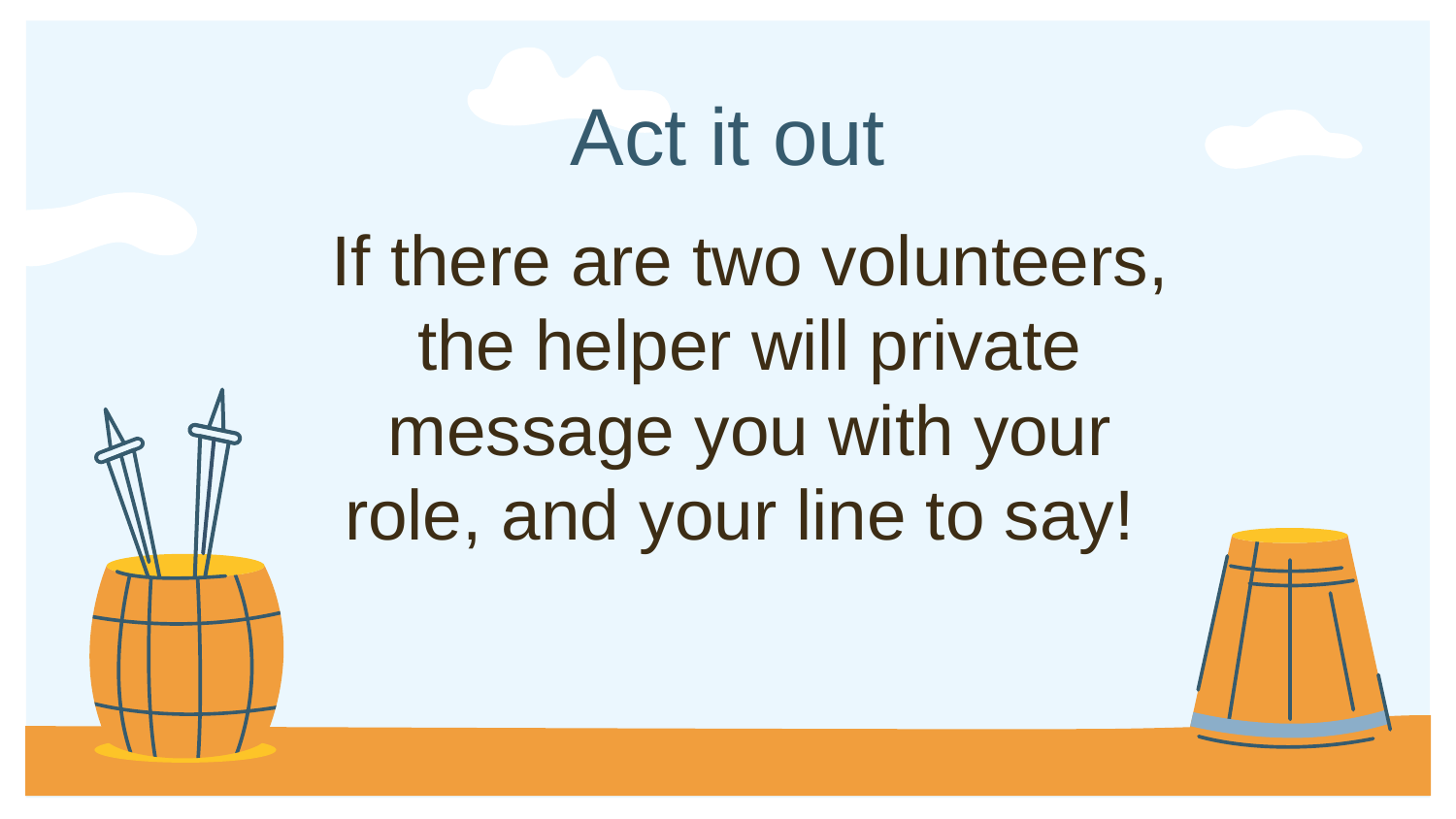

# Act it out
If there are two volunteers, the helper will private message you with your role, and your line to say!